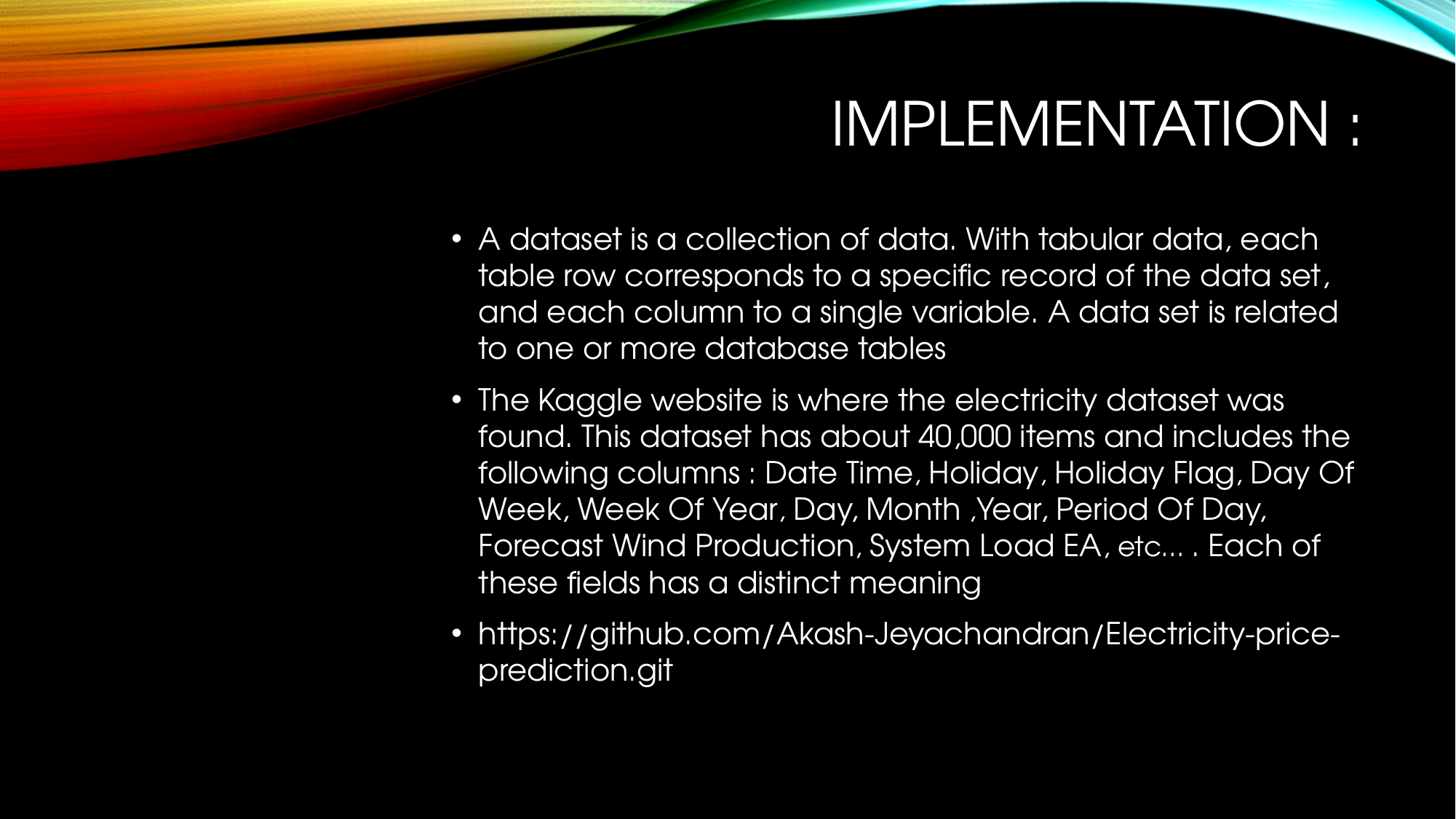

# Implementation :
A dataset is a collection of data. With tabular data, each table row corresponds to a specific record of the data set, and each column to a single variable. A data set is related to one or more database tables
The Kaggle website is where the electricity dataset was found. This dataset has about 40,000 items and includes the following columns : Date Time, Holiday, Holiday Flag, Day Of Week, Week Of Year, Day, Month ,Year, Period Of Day, Forecast Wind Production, System Load EA, etc… . Each of these fields has a distinct meaning
https://github.com/Akash-Jeyachandran/Electricity-price-prediction.git